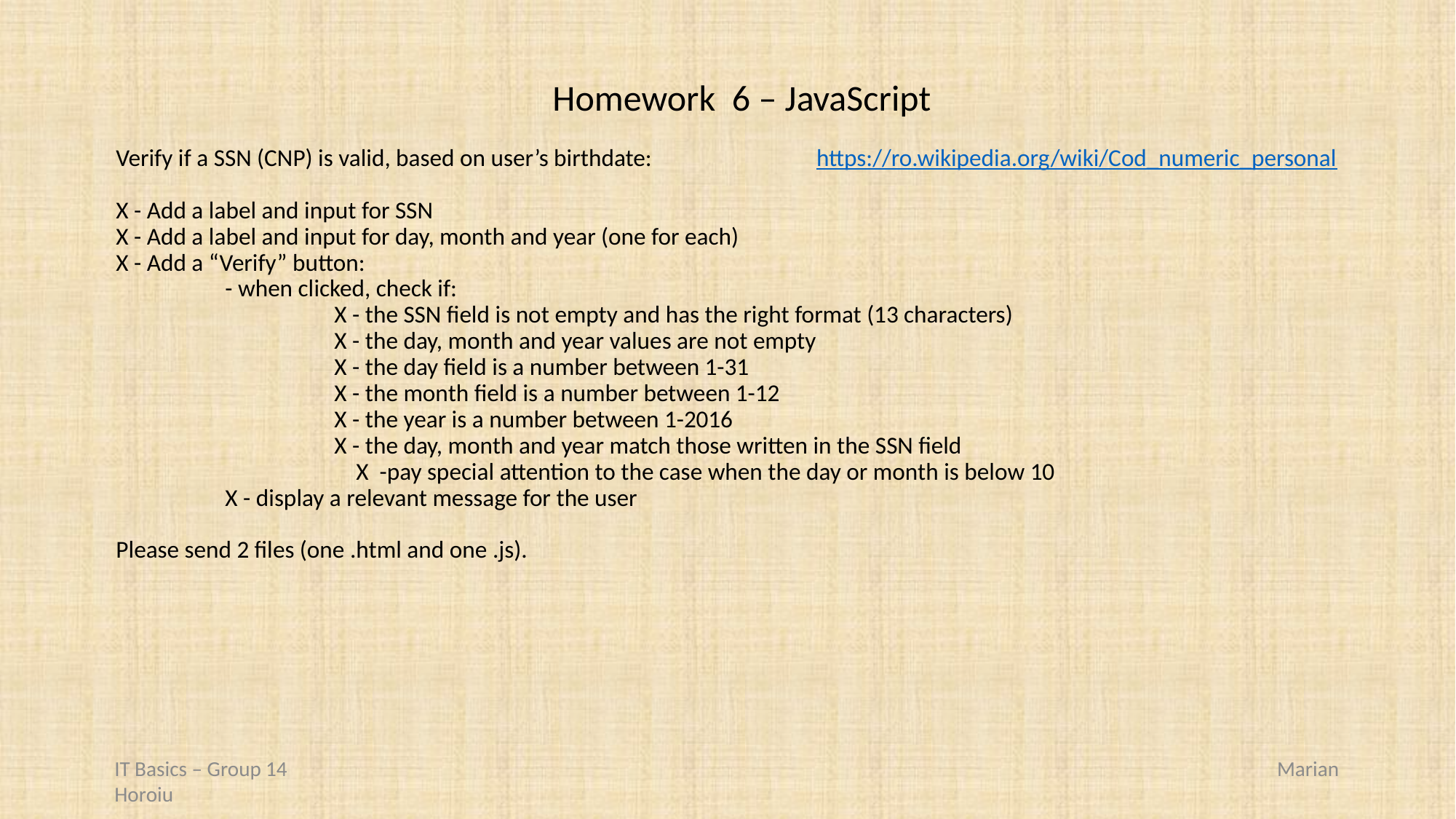

# Homework  6 – JavaScript Verify if a SSN (CNP) is valid, based on user’s birthdate:                              https://ro.wikipedia.org/wiki/Cod_numeric_personal X - Add a label and input for SSN X - Add a label and input for day, month and year (one for each) X - Add a “Verify” button: - when clicked, check if: X - the SSN field is not empty and has the right format (13 characters) X - the day, month and year values are not empty X - the day field is a number between 1-31 X - the month field is a number between 1-12 X - the year is a number between 1-2016 X - the day, month and year match those written in the SSN field X  -pay special attention to the case when the day or month is below 10 X - display a relevant message for the user Please send 2 files (one .html and one .js).
IT Basics – Group 14									                 Marian Horoiu